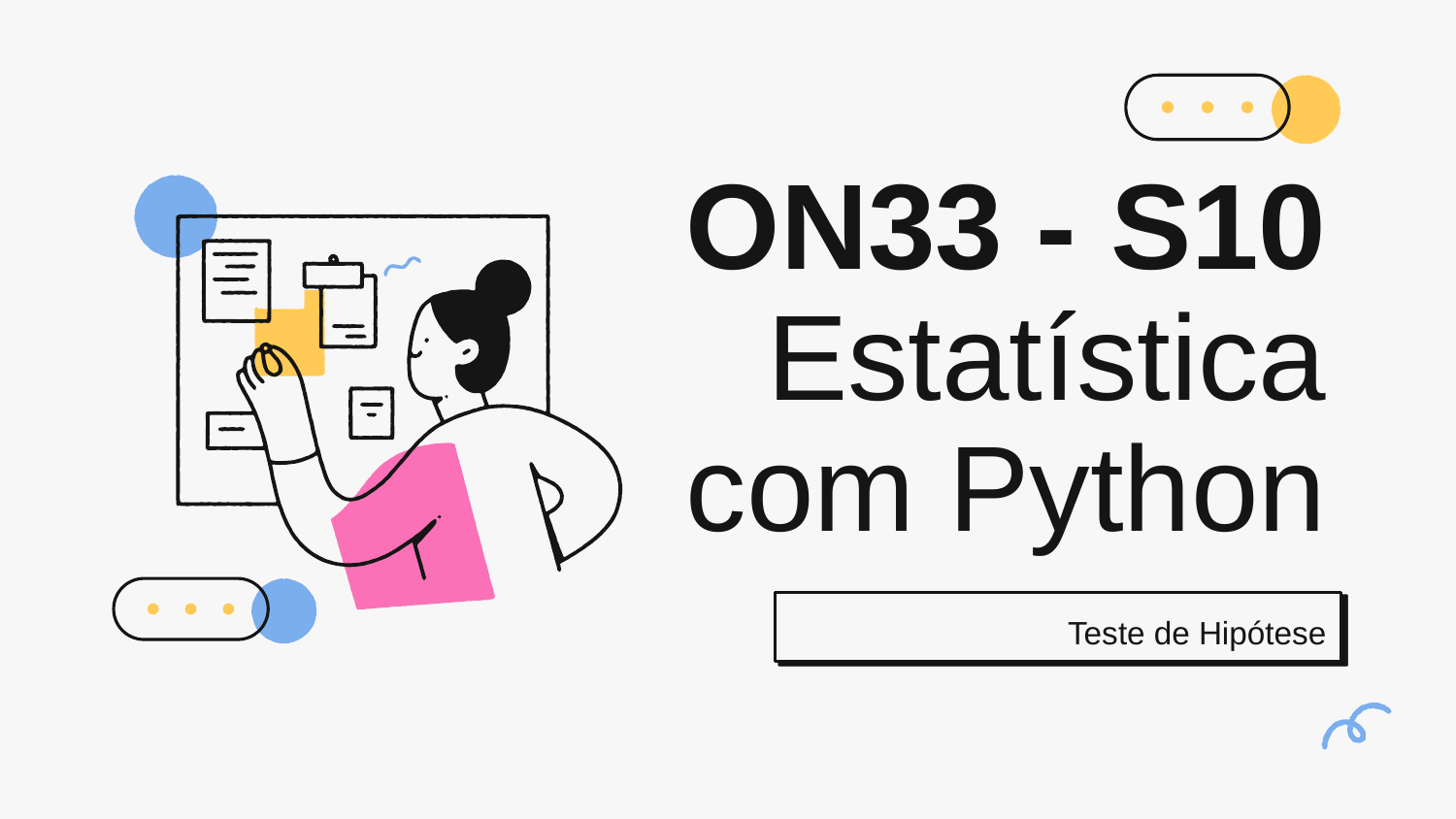

# ON33 - S10
Estatística com Python

Teste de Hipótese